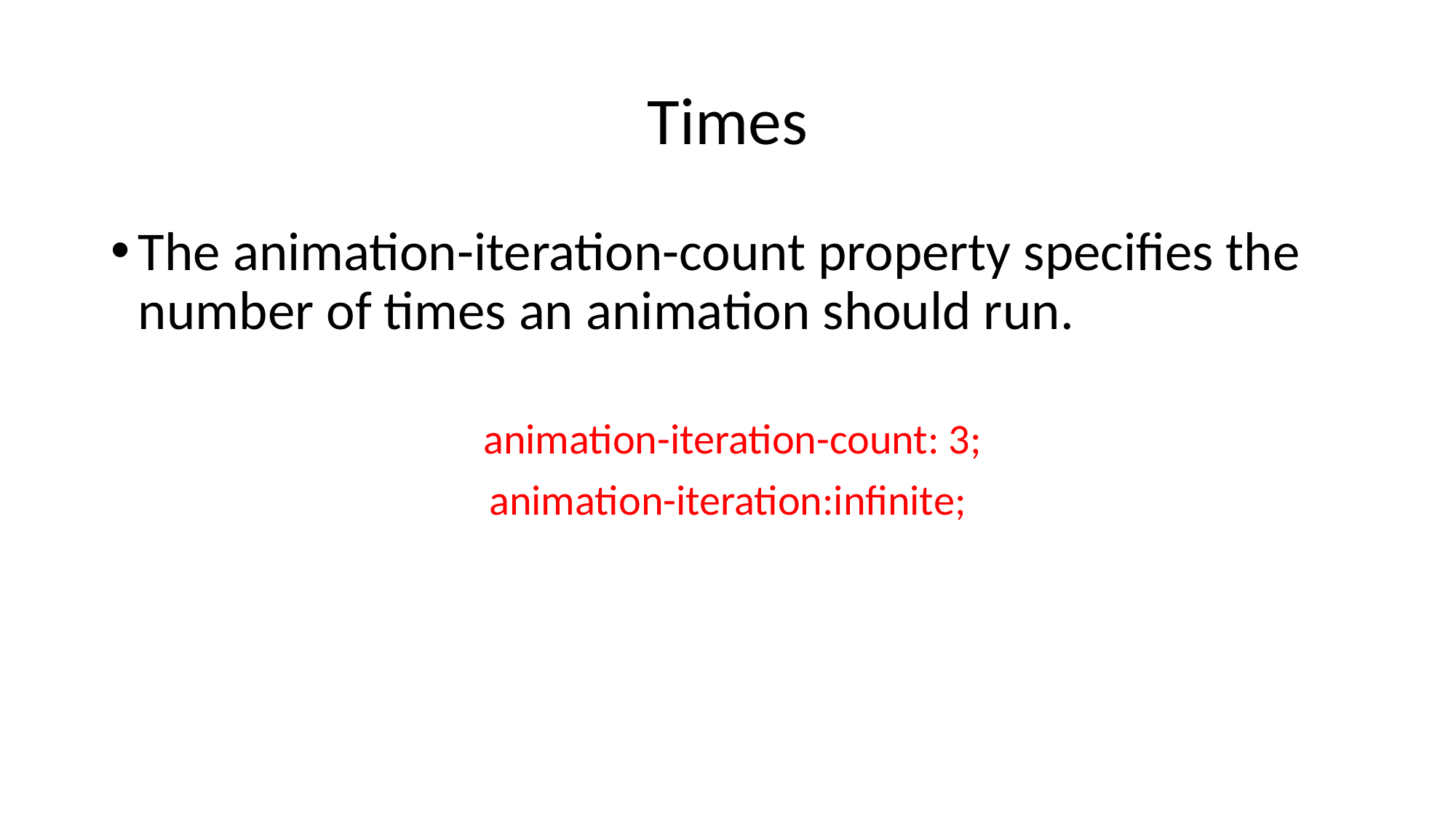

# Times
The animation-iteration-count property specifies the number of times an animation should run.

  animation-iteration-count: 3;
animation-iteration:infinite;